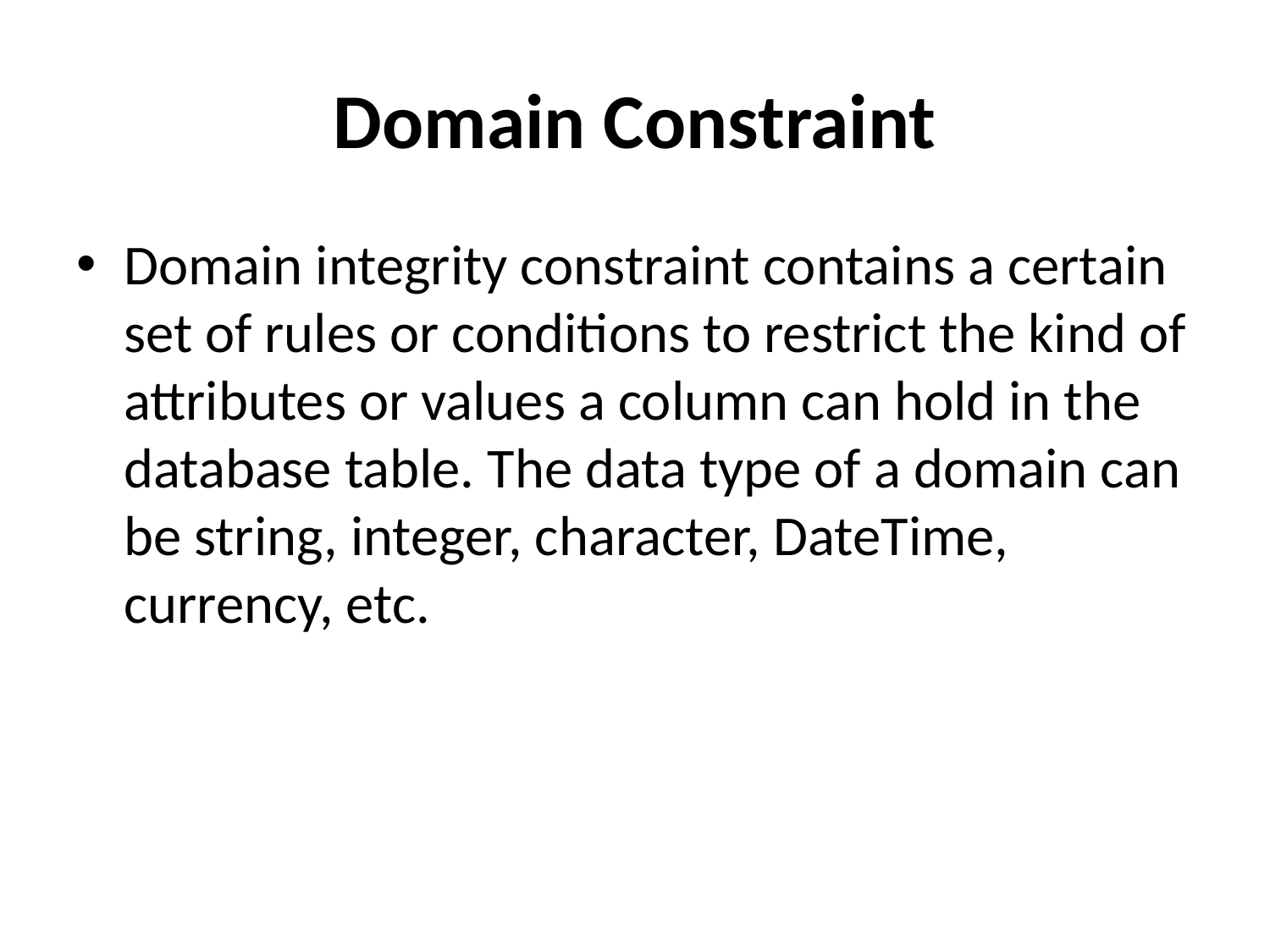

# Domain Constraint
Domain integrity constraint contains a certain set of rules or conditions to restrict the kind of attributes or values a column can hold in the database table. The data type of a domain can be string, integer, character, DateTime, currency, etc.